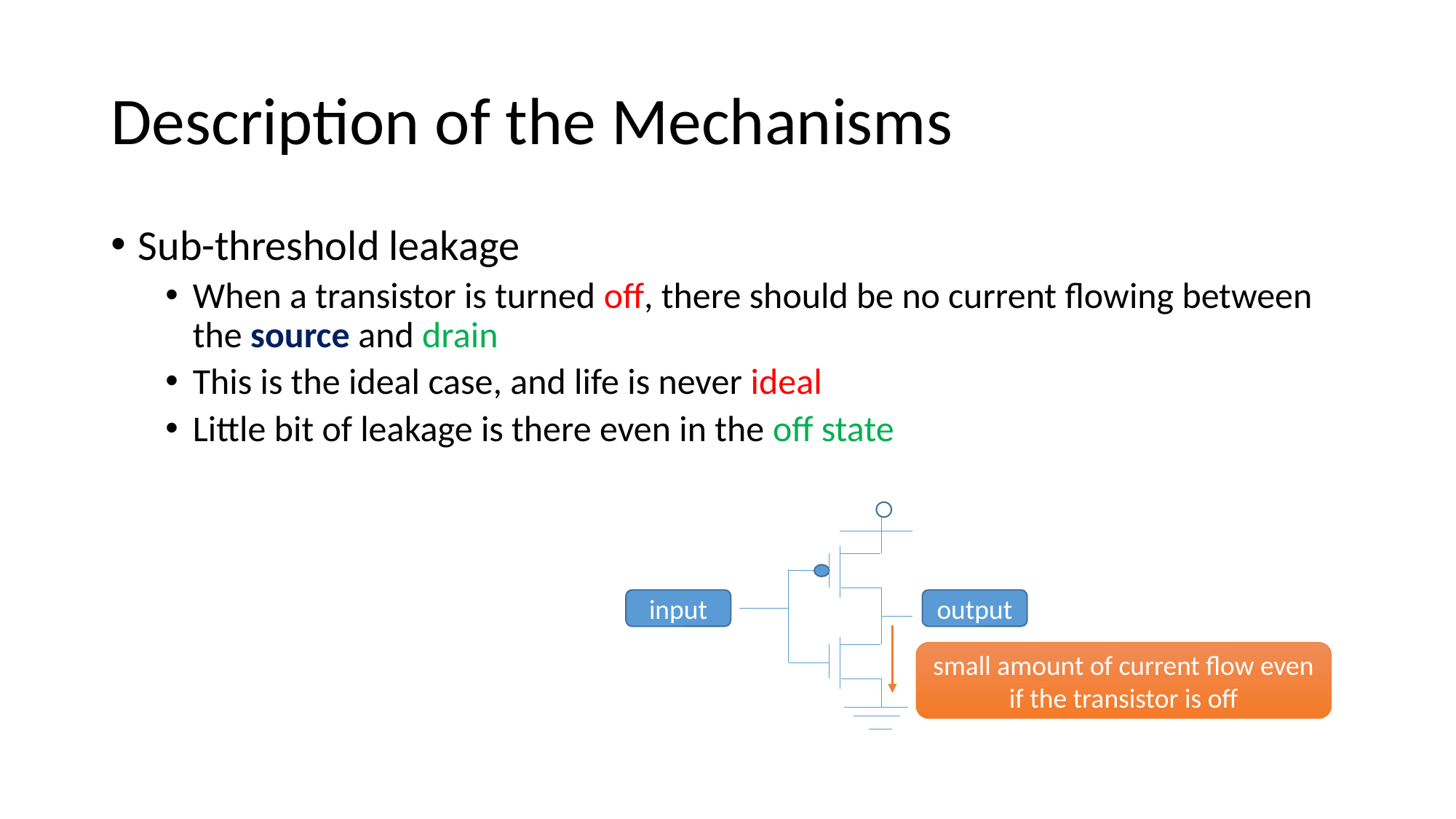

# Description of the Mechanisms
Sub-threshold leakage
When a transistor is turned off, there should be no current flowing between the source and drain
This is the ideal case, and life is never ideal
Little bit of leakage is there even in the off state

input
output
small amount of current flow even if the transistor is off